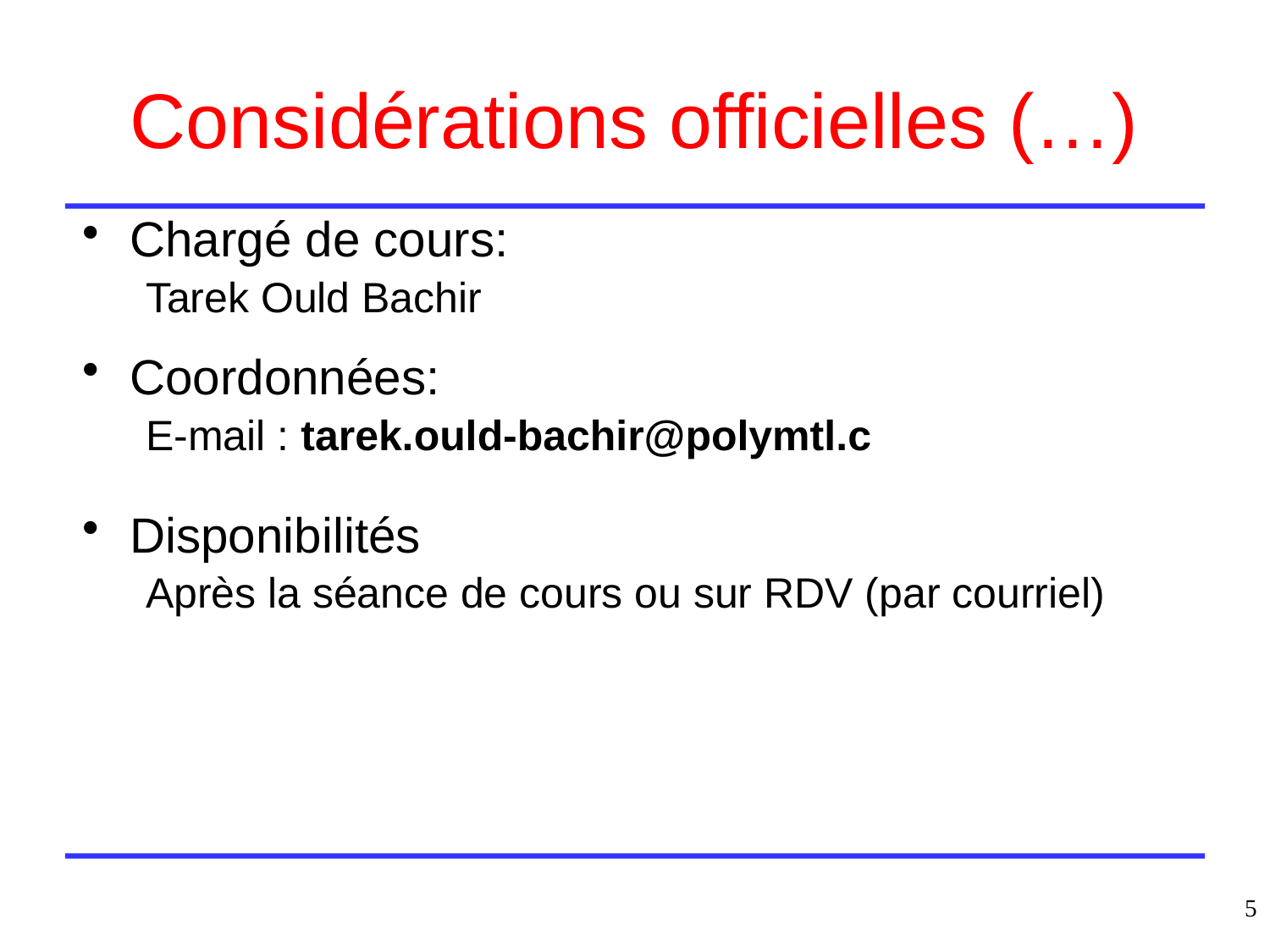

# Considérations officielles (…)
Chargé de cours:
Tarek Ould Bachir

Coordonnées:
E-mail : tarek.ould-bachir@polymtl.c

Disponibilités
Après la séance de cours ou sur RDV (par courriel)
5